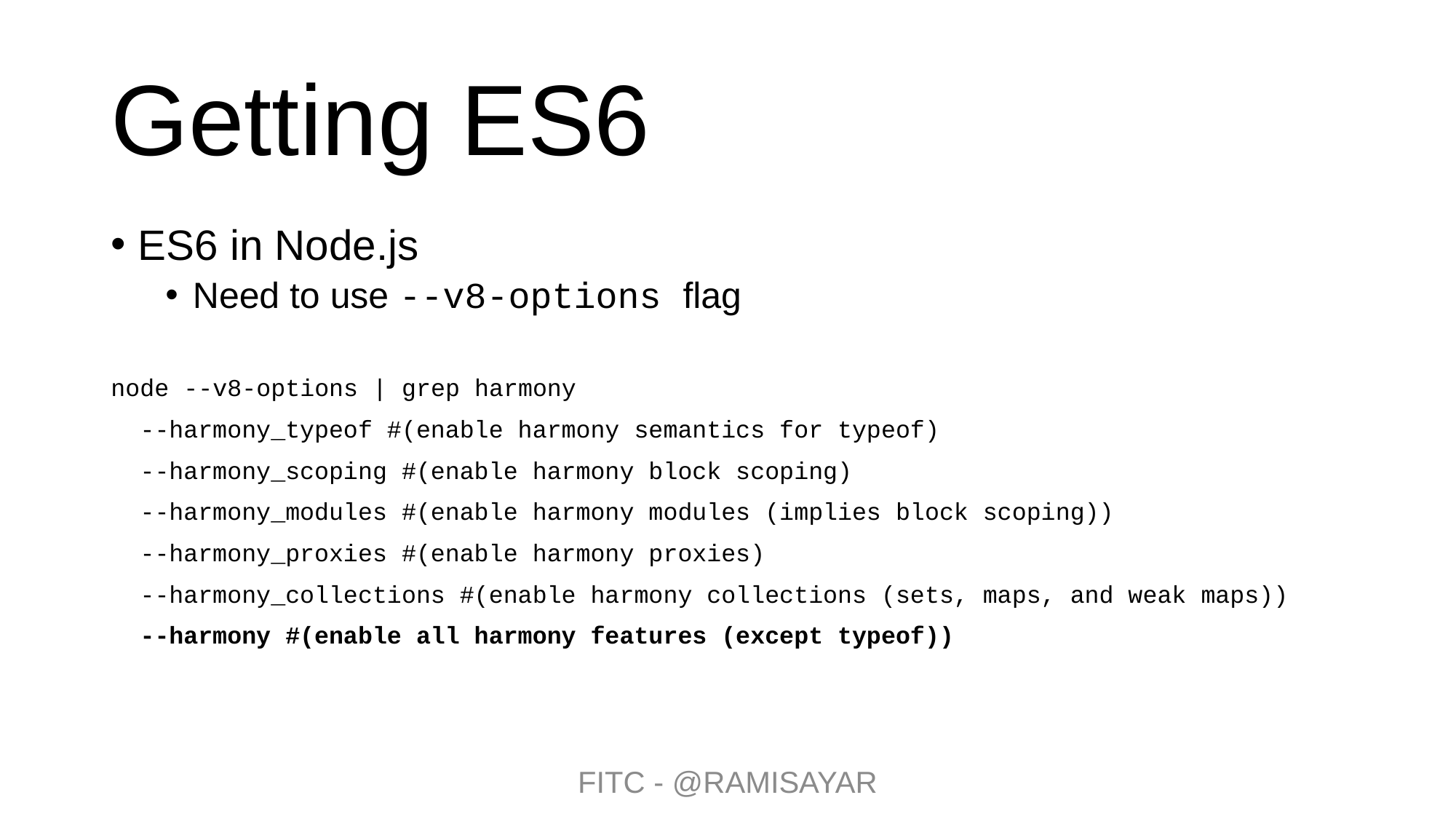

# Getting ES6
ES6 in Node.js
Need to use --v8-options flag

node --v8-options | grep harmony
  --harmony_typeof #(enable harmony semantics for typeof)
  --harmony_scoping #(enable harmony block scoping)
  --harmony_modules #(enable harmony modules (implies block scoping))
  --harmony_proxies #(enable harmony proxies)
  --harmony_collections #(enable harmony collections (sets, maps, and weak maps))
  --harmony #(enable all harmony features (except typeof))

FITC - @RAMISAYAR